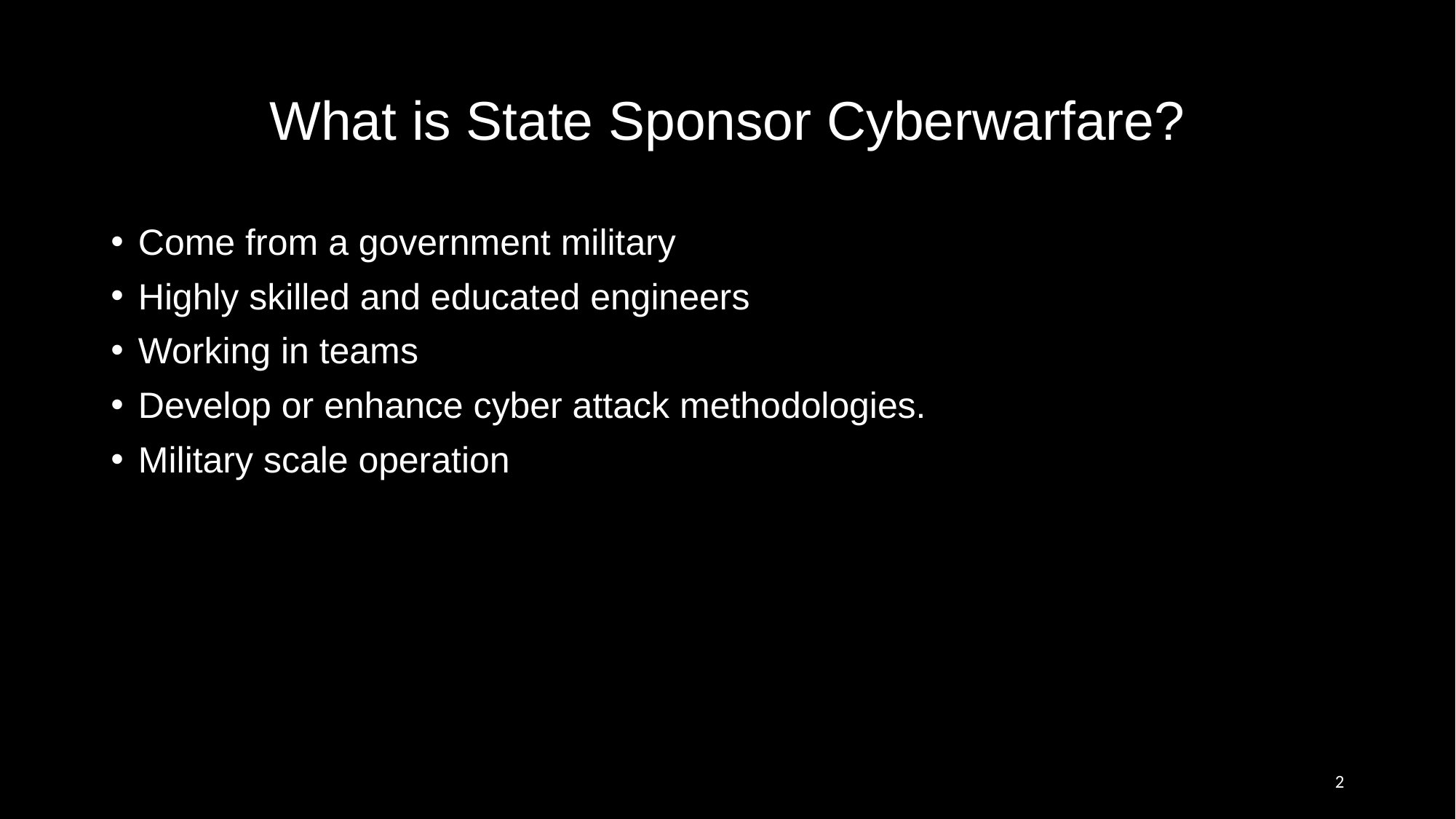

# What is State Sponsor Cyberwarfare?
Come from a government military
Highly skilled and educated engineers
Working in teams
Develop or enhance cyber attack methodologies.
Military scale operation
2